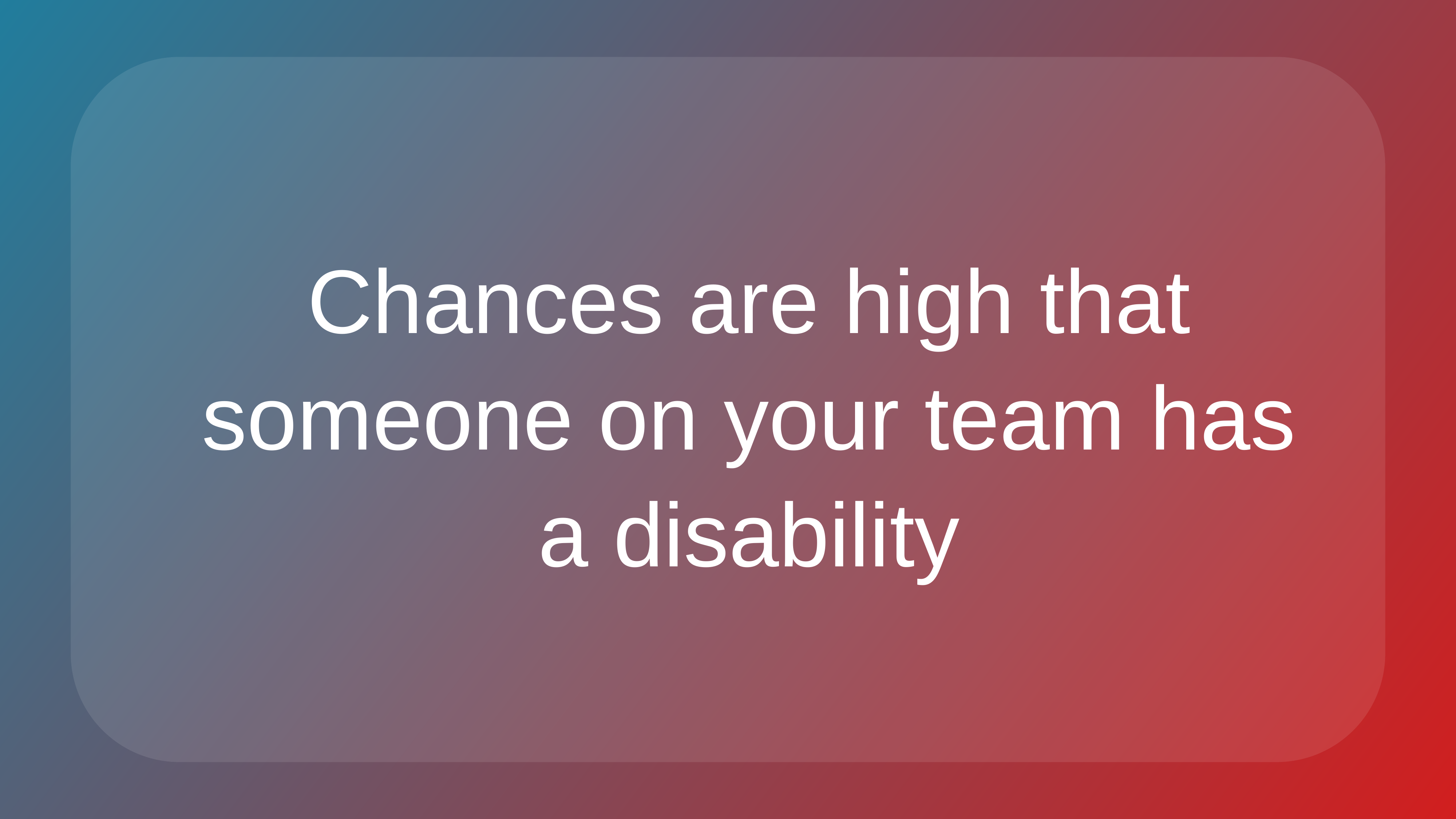

Chances are high that someone on your team has a disability